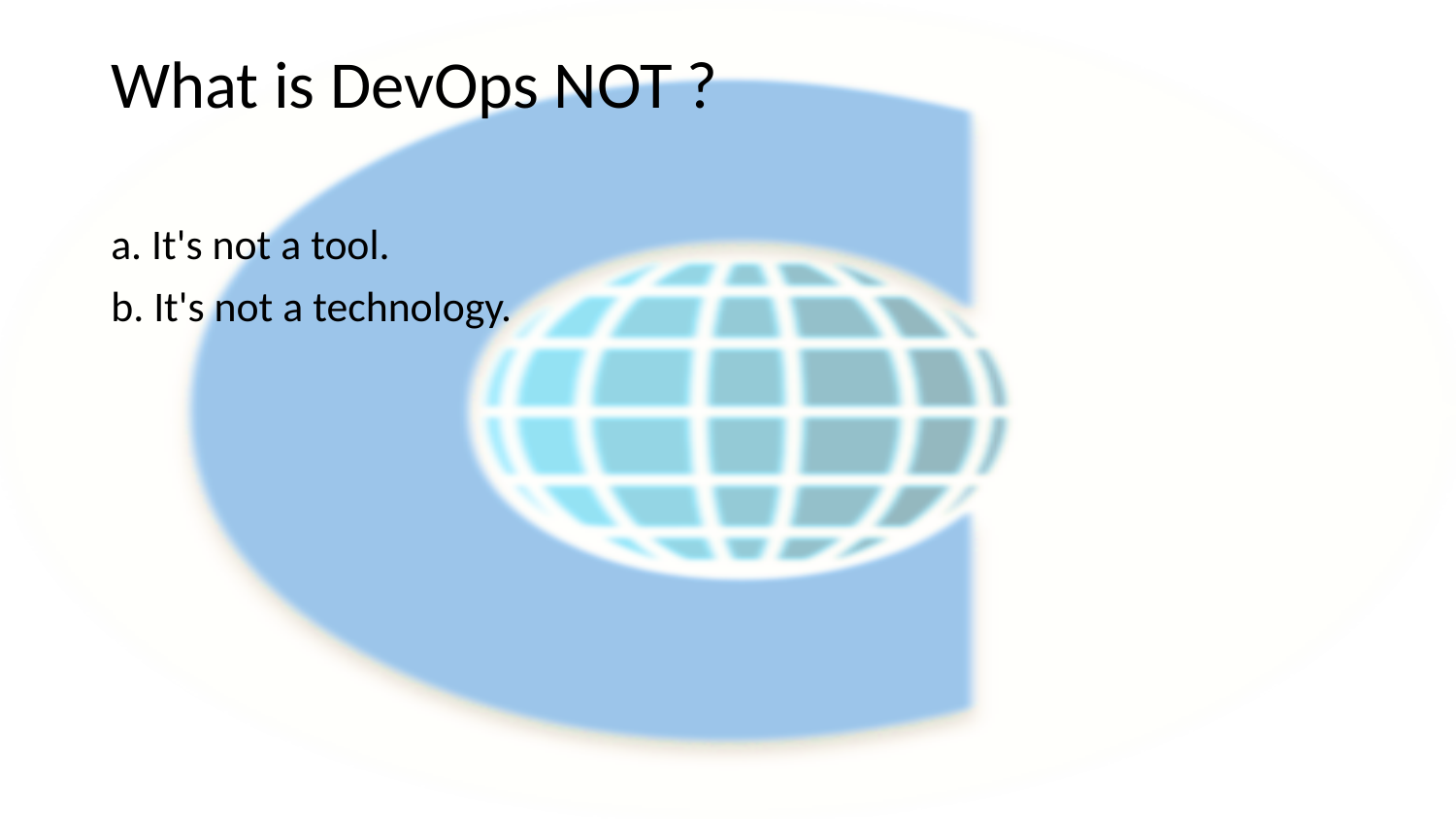

# What is DevOps NOT ?

a. It's not a tool.
b. It's not a technology.